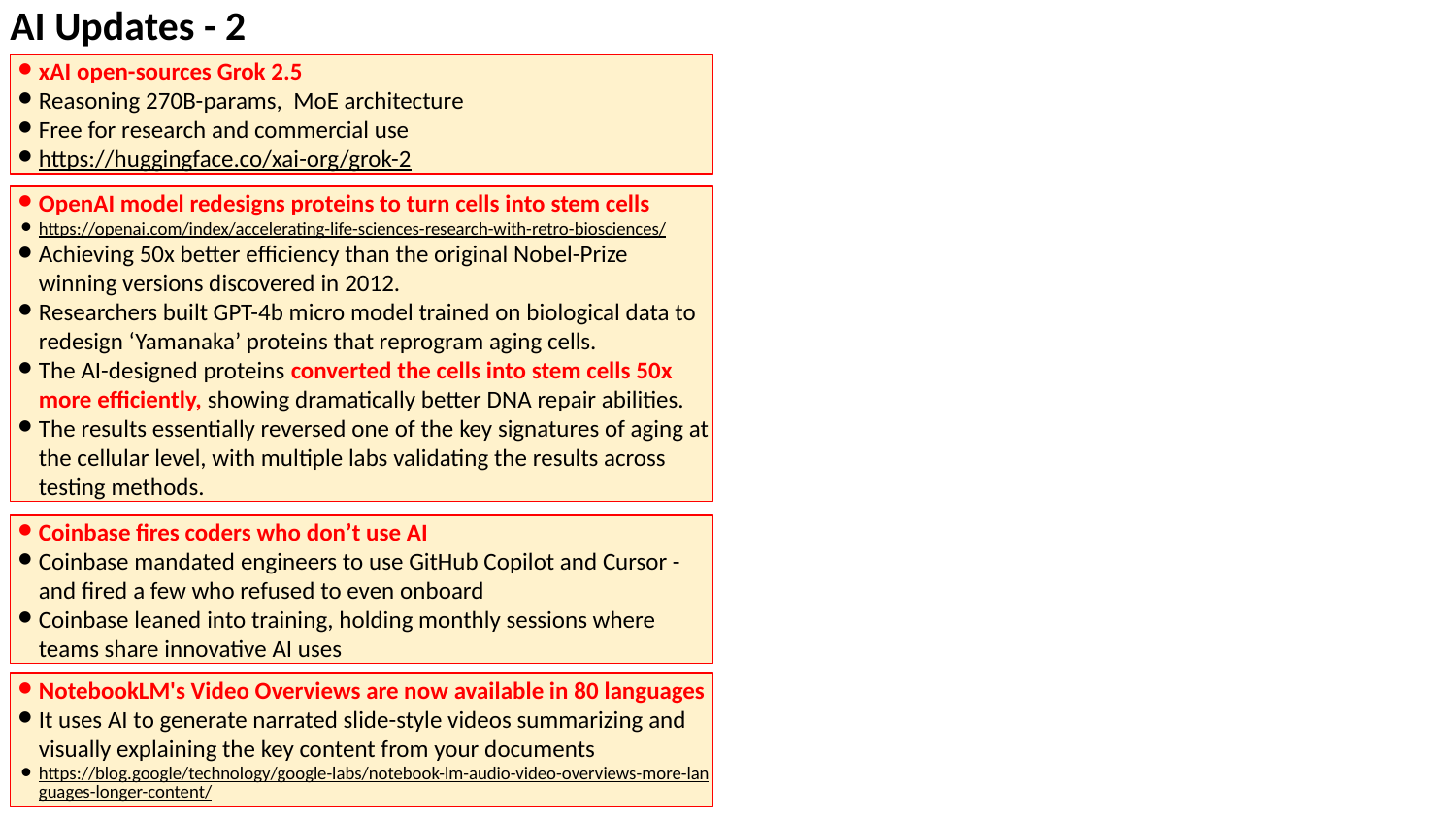

AI Updates - 2
xAI open-sources Grok 2.5
Reasoning 270B-params,  MoE architecture
Free for research and commercial use
https://huggingface.co/xai-org/grok-2
OpenAI model redesigns proteins to turn cells into stem cells
https://openai.com/index/accelerating-life-sciences-research-with-retro-biosciences/
Achieving 50x better efficiency than the original Nobel-Prize winning versions discovered in 2012.
Researchers built GPT-4b micro model trained on biological data to redesign ‘Yamanaka’ proteins that reprogram aging cells.
The AI-designed proteins converted the cells into stem cells 50x more efficiently, showing dramatically better DNA repair abilities.
The results essentially reversed one of the key signatures of aging at the cellular level, with multiple labs validating the results across testing methods.
Coinbase fires coders who don’t use AI
Coinbase mandated engineers to use GitHub Copilot and Cursor - and fired a few who refused to even onboard
Coinbase leaned into training, holding monthly sessions where teams share innovative AI uses
NotebookLM's Video Overviews are now available in 80 languages
It uses AI to generate narrated slide-style videos summarizing and visually explaining the key content from your documents
https://blog.google/technology/google-labs/notebook-lm-audio-video-overviews-more-languages-longer-content/